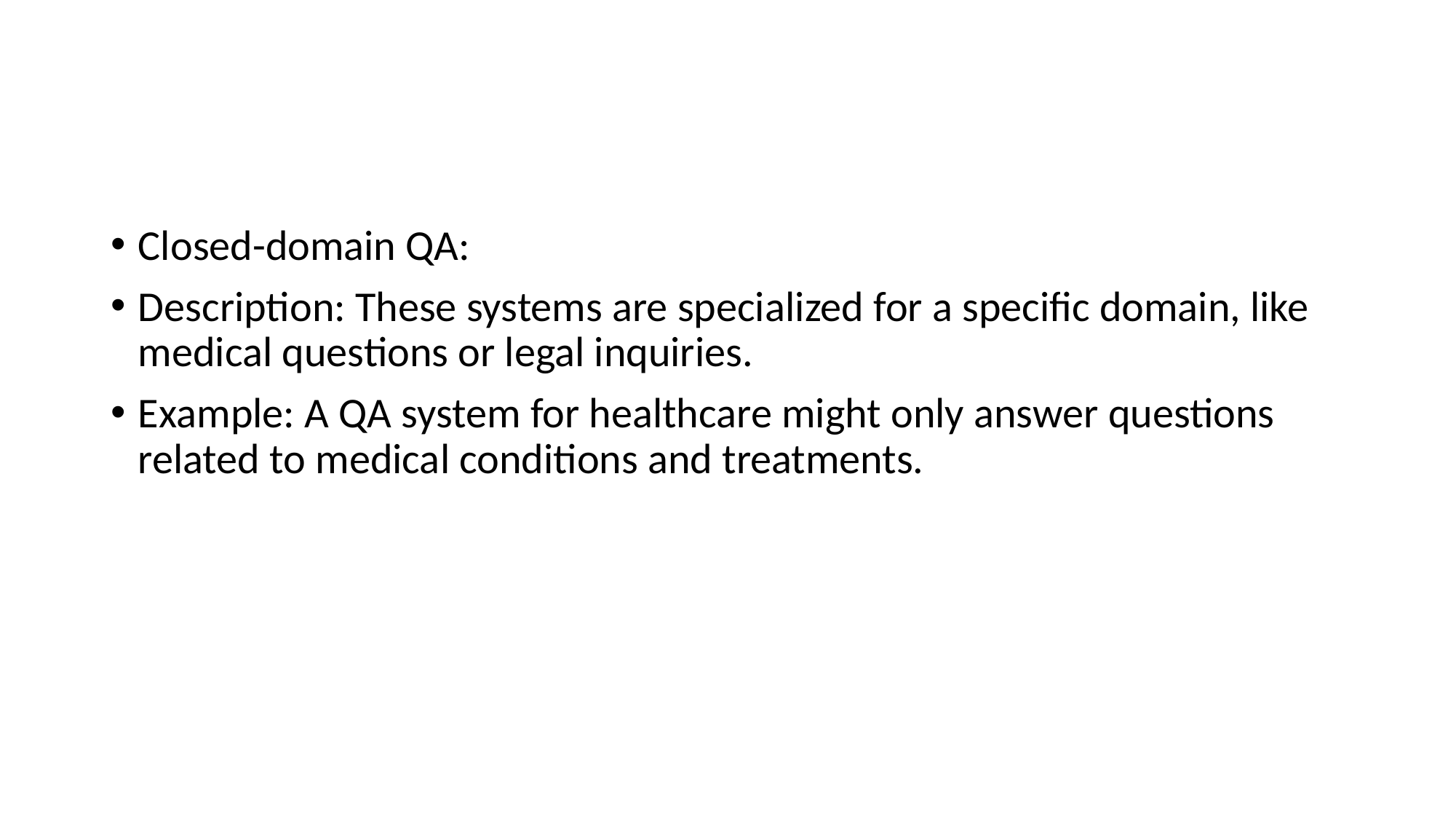

#
Closed-domain QA:
Description: These systems are specialized for a specific domain, like medical questions or legal inquiries.
Example: A QA system for healthcare might only answer questions related to medical conditions and treatments.